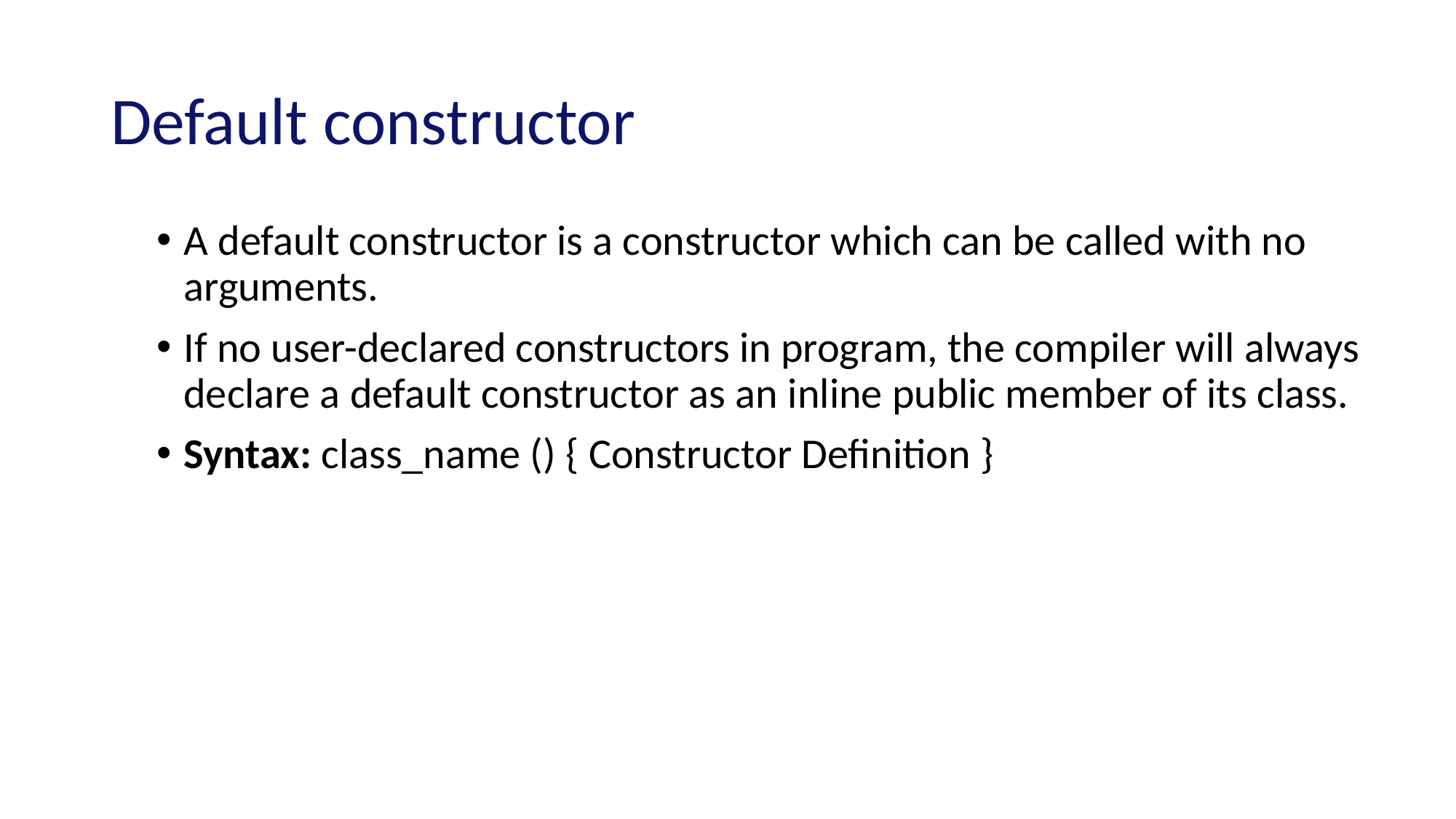

# Default constructor
A default constructor is a constructor which can be called with no arguments.
If no user-declared constructors in program, the compiler will always declare a default constructor as an inline public member of its class.
Syntax: class_name () { Constructor Definition }